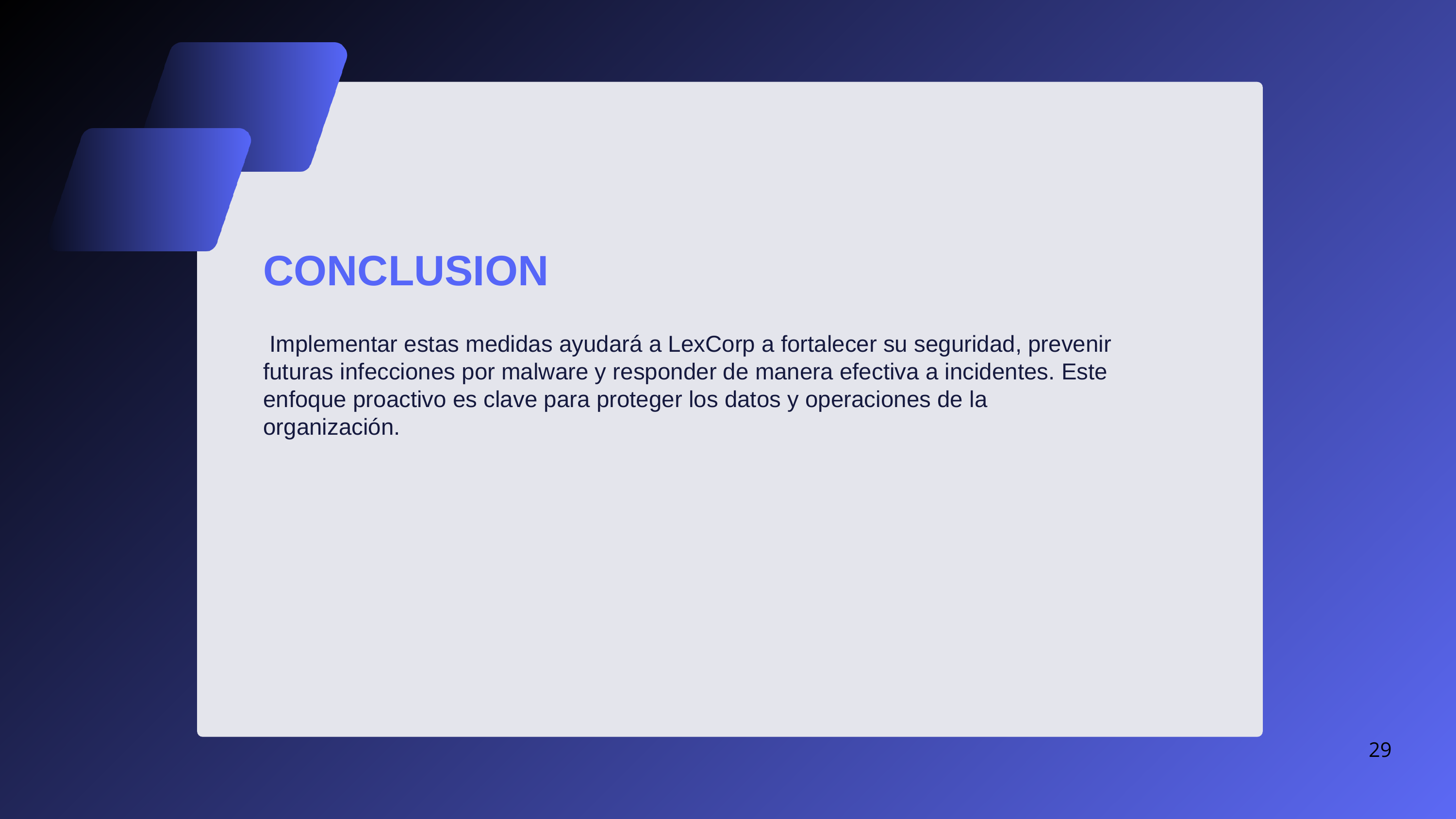

CONCLUSION
 Implementar estas medidas ayudará a LexCorp a fortalecer su seguridad, prevenir futuras infecciones por malware y responder de manera efectiva a incidentes. Este enfoque proactivo es clave para proteger los datos y operaciones de la organización.
29